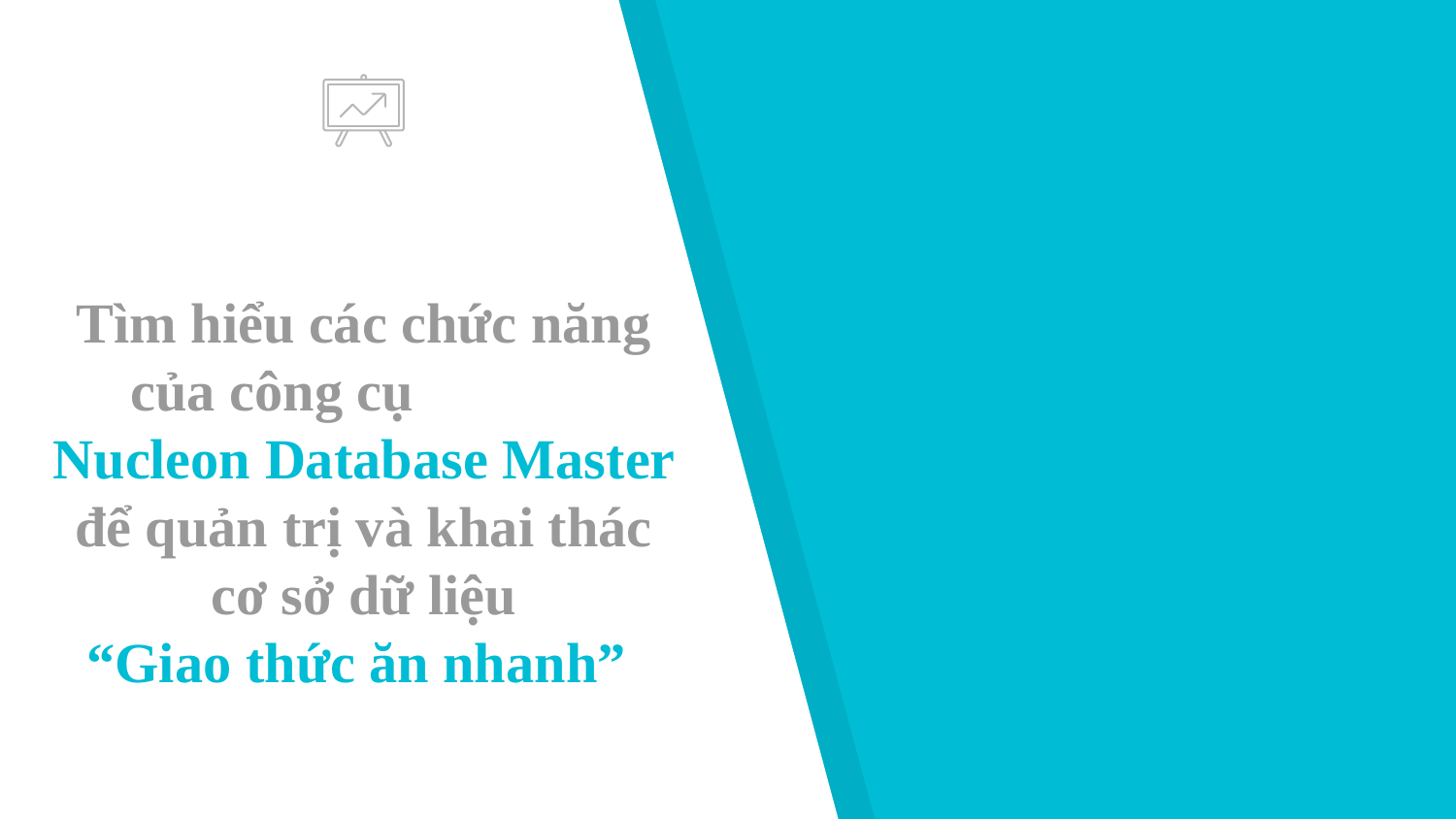

# Tìm hiểu các chức năng của công cụ Nucleon Database Master để quản trị và khai thác cơ sở dữ liệu “Giao thức ăn nhanh”